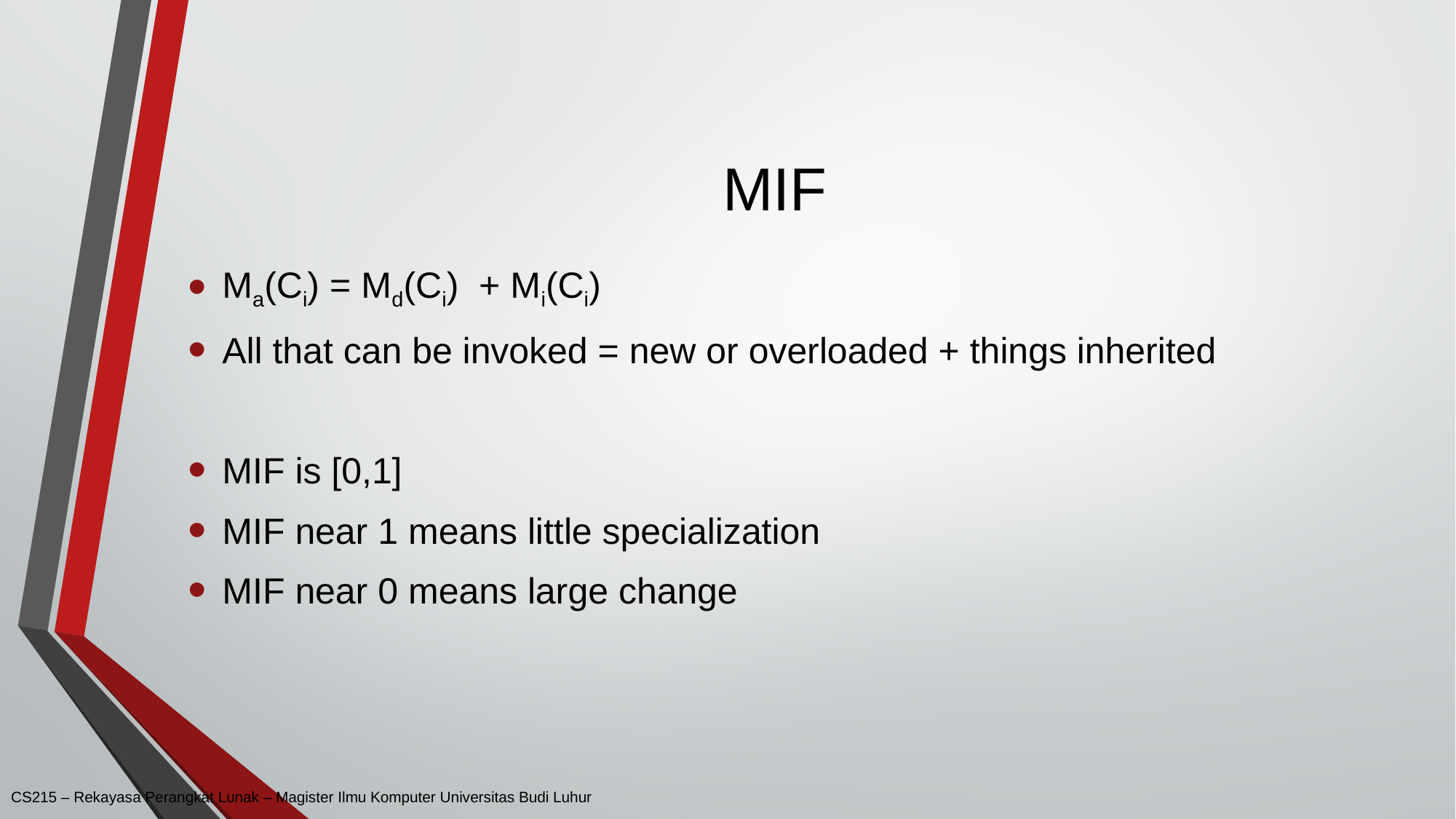

# MIF
Ma(Ci) = Md(Ci)  + Mi(Ci)
All that can be invoked = new or overloaded + things inherited

MIF is [0,1]
MIF near 1 means little specialization
MIF near 0 means large change
CS215 – Rekayasa Perangkat Lunak – Magister Ilmu Komputer Universitas Budi Luhur